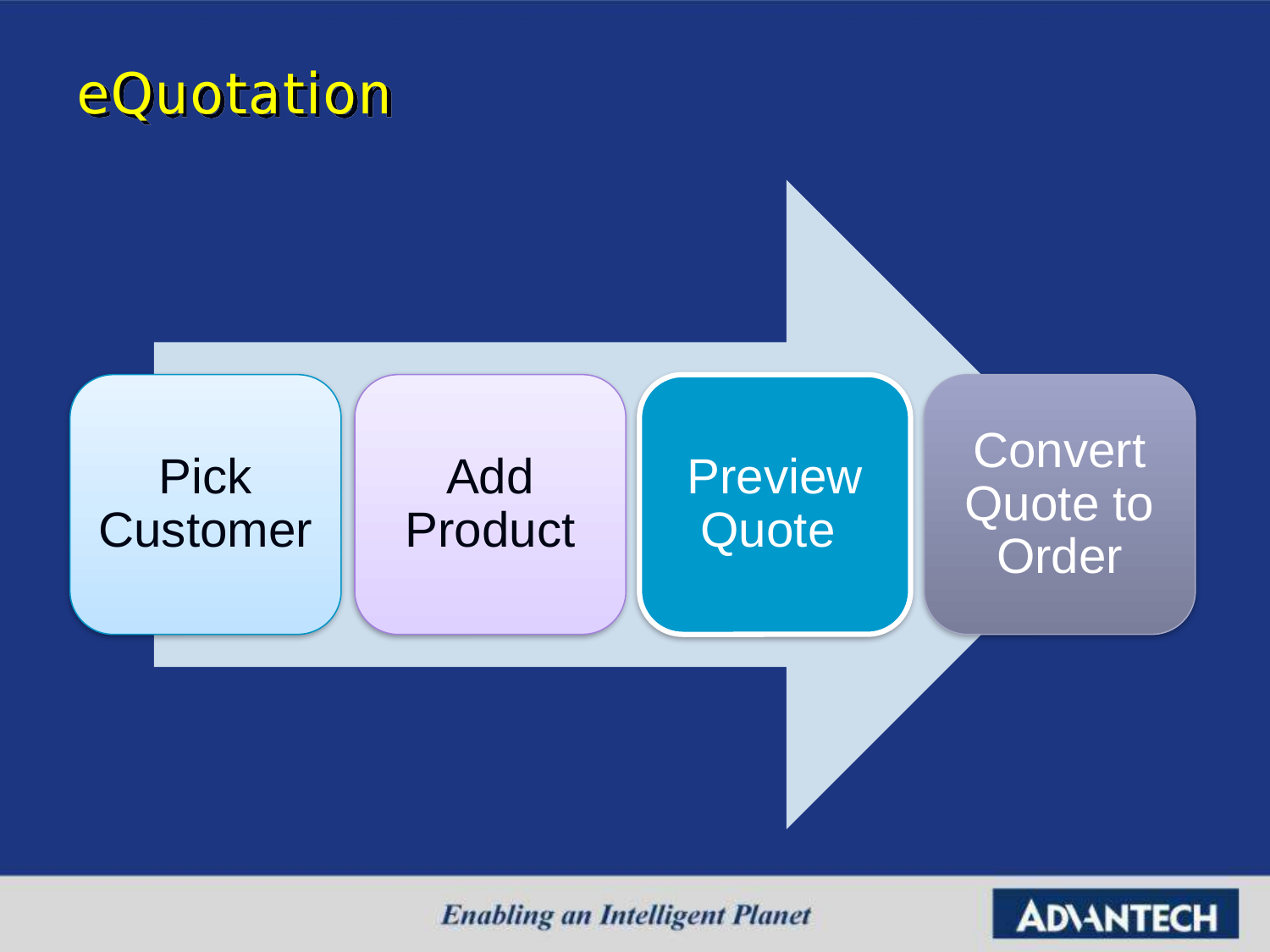

# eQuotation
Pick Customer
Add Product
Preview Quote
Convert Quote to Order